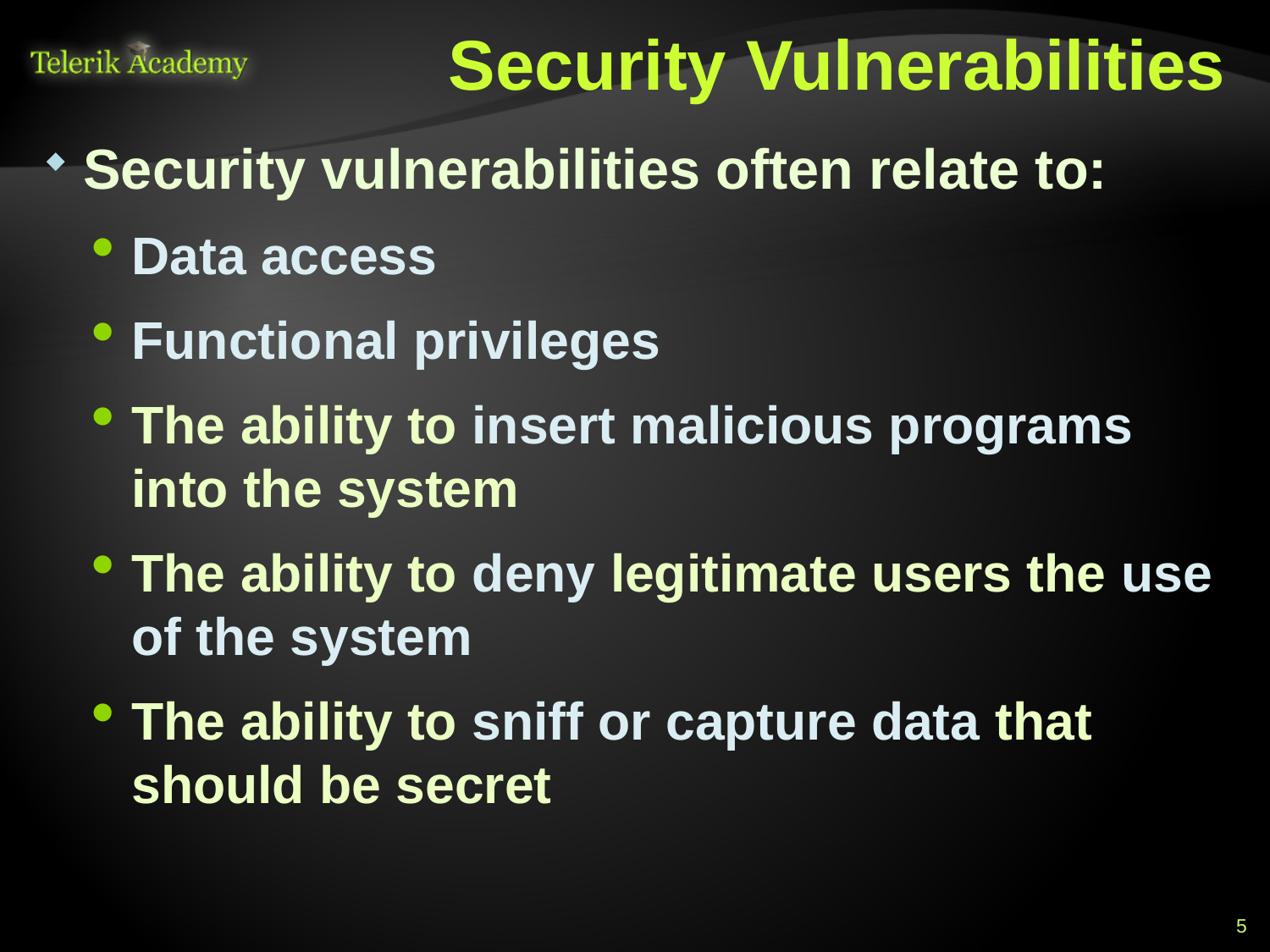

# Security Vulnerabilities
Security vulnerabilities often relate to:
Data access
Functional privileges
The ability to insert malicious programs into the system
The ability to deny legitimate users the use of the system
The ability to sniff or capture data that should be secret
5